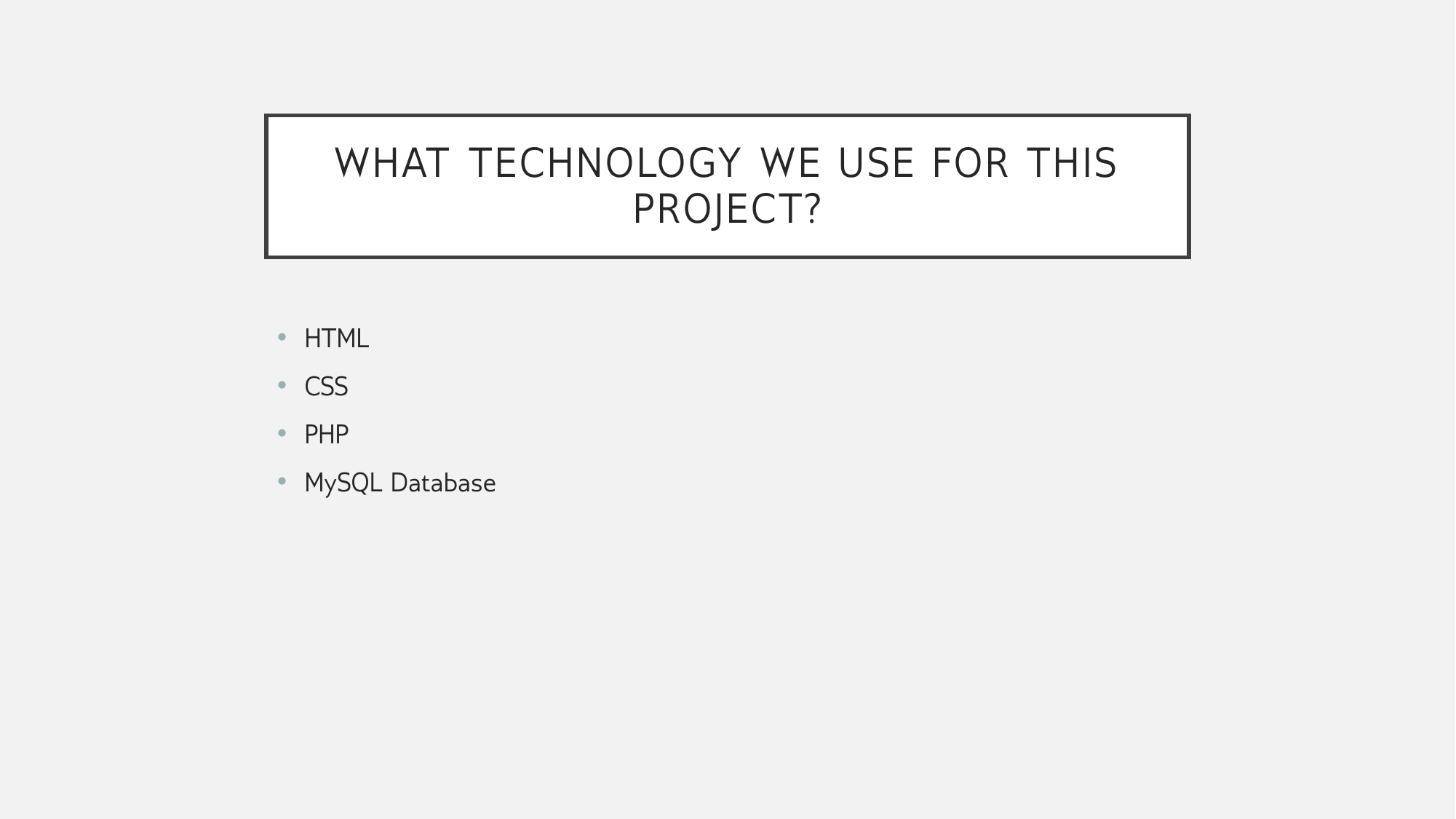

# What technology we use for this project?
HTML
CSS
PHP
MySQL Database